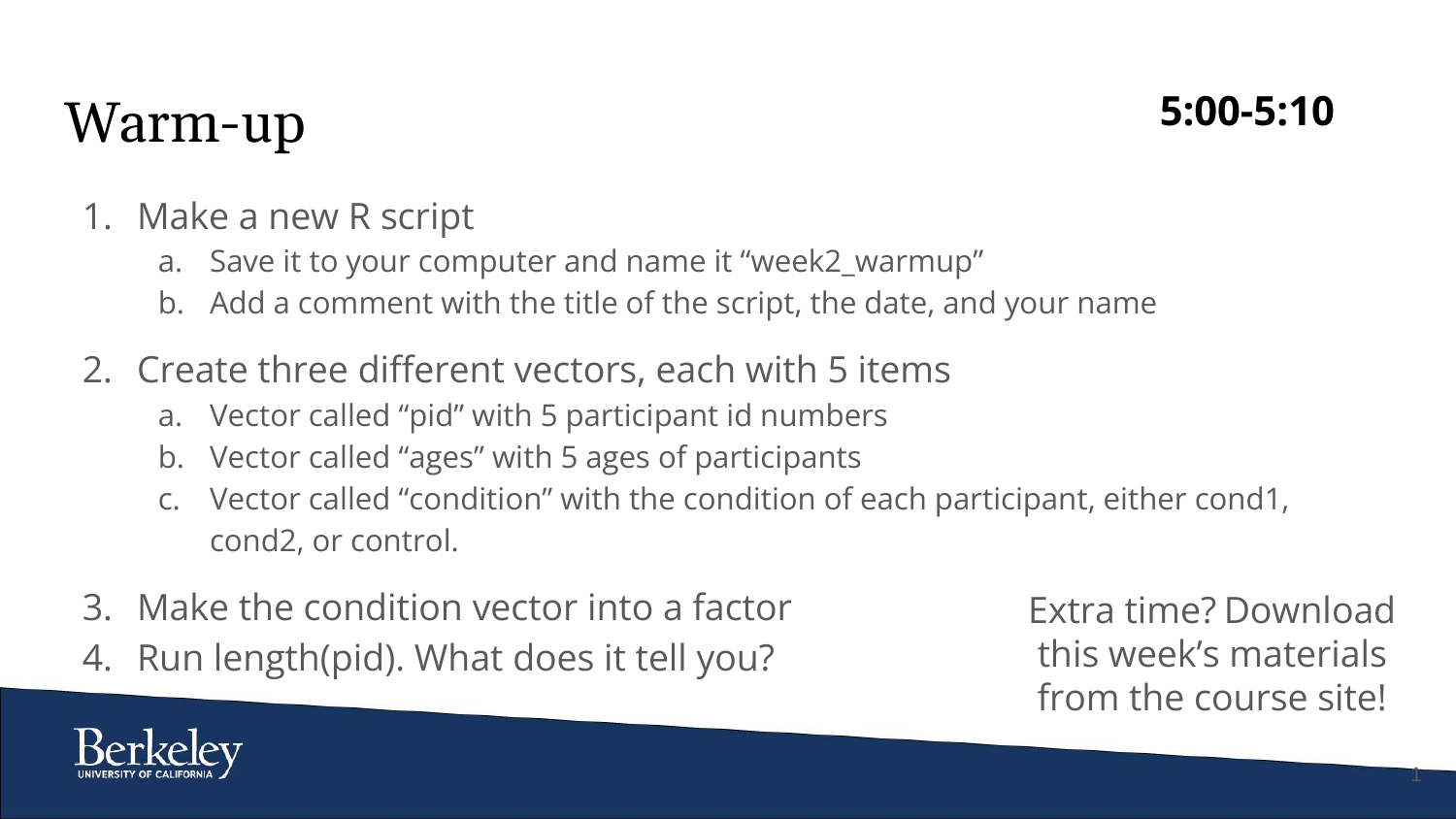

5:00-5:10
# Warm-up
Make a new R script
Save it to your computer and name it “week2_warmup”
Add a comment with the title of the script, the date, and your name
Create three different vectors, each with 5 items
Vector called “pid” with 5 participant id numbers
Vector called “ages” with 5 ages of participants
Vector called “condition” with the condition of each participant, either cond1, cond2, or control.
Make the condition vector into a factor
Run length(pid). What does it tell you?
Extra time? Download this week’s materials from the course site!
1